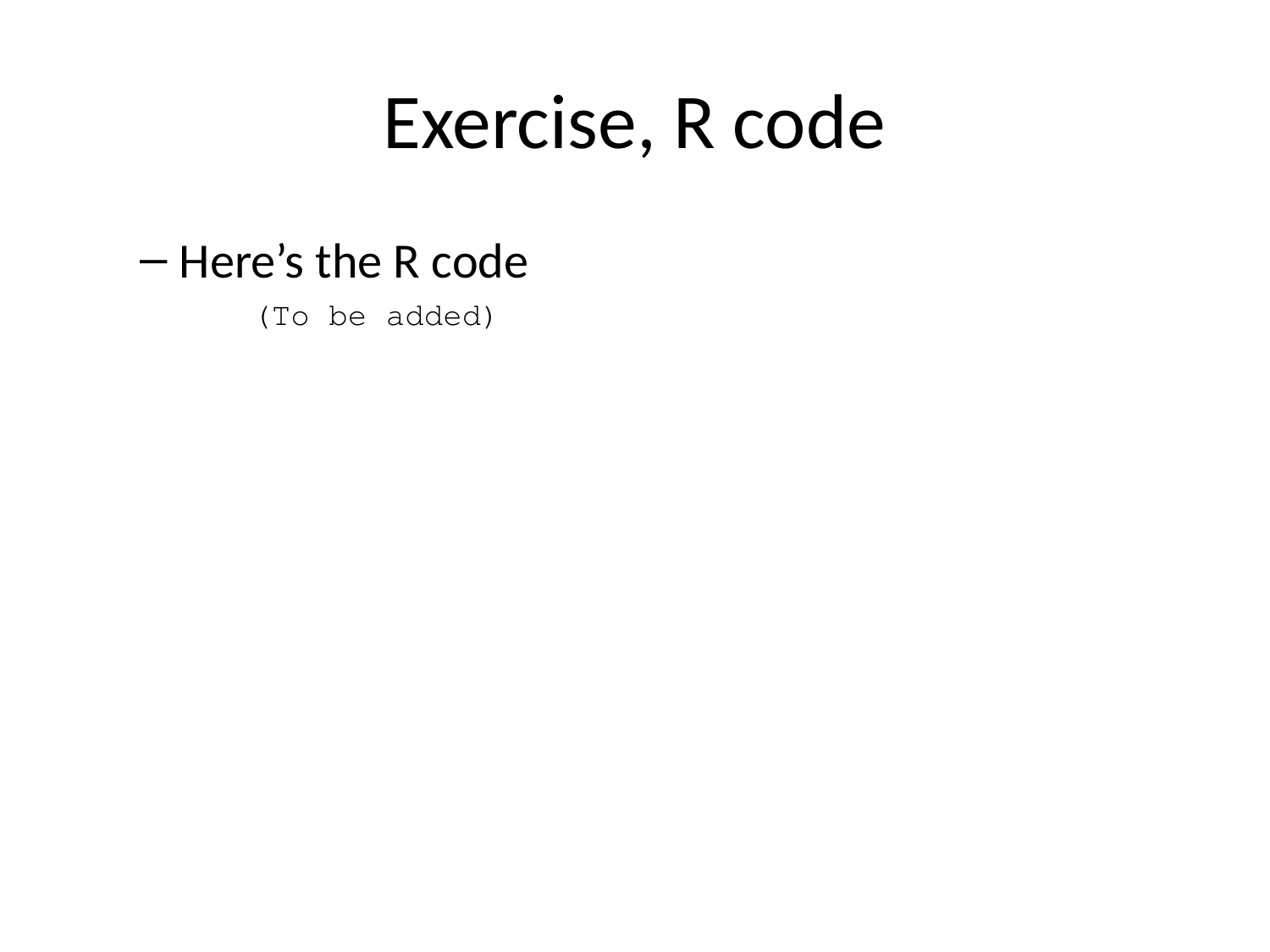

# Exercise, R code
Here’s the R code
(To be added)